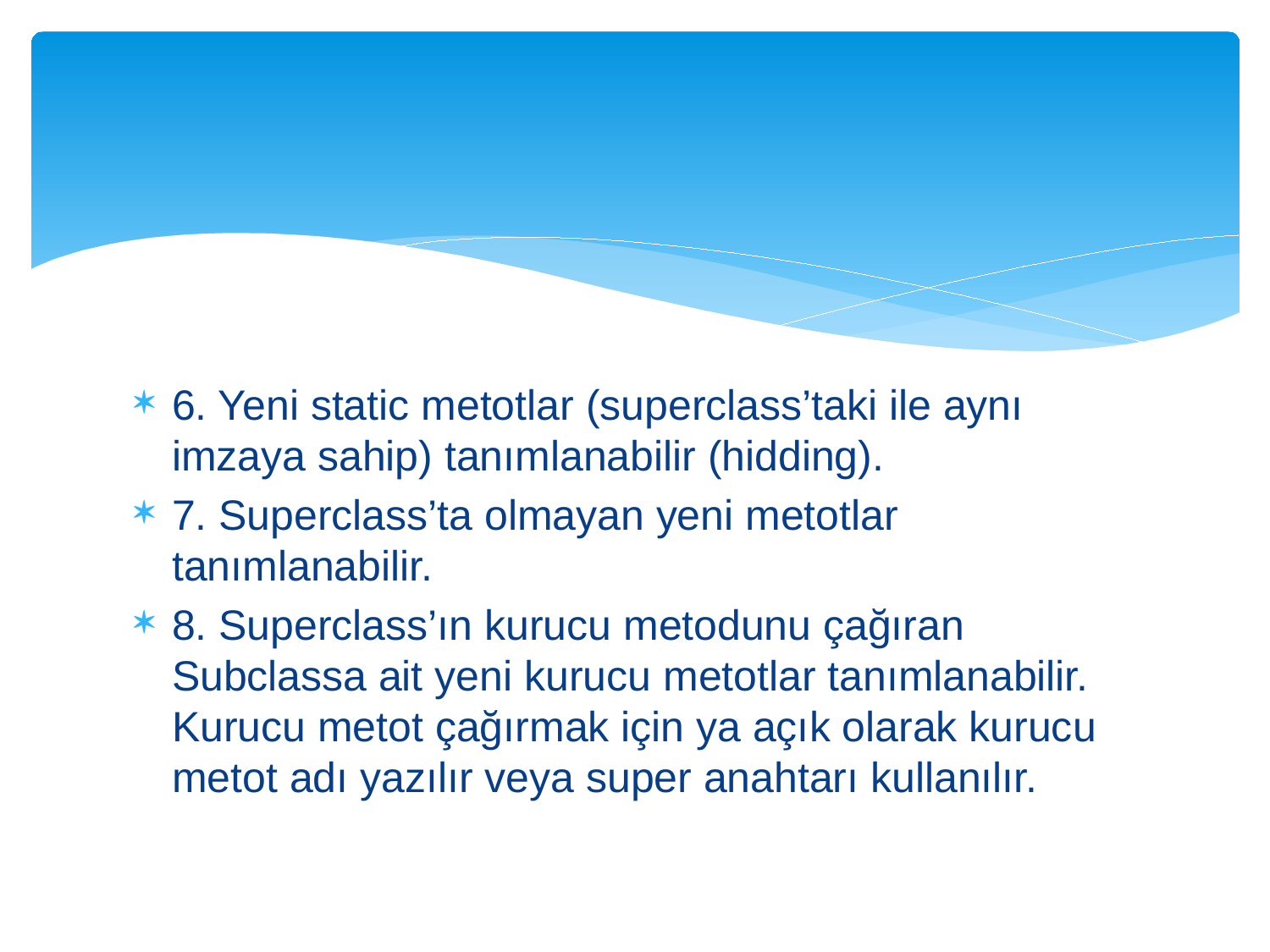

#
6. Yeni static metotlar (superclass’taki ile aynı imzaya sahip) tanımlanabilir (hidding).
7. Superclass’ta olmayan yeni metotlar tanımlanabilir.
8. Superclass’ın kurucu metodunu çağıran Subclassa ait yeni kurucu metotlar tanımlanabilir. Kurucu metot çağırmak için ya açık olarak kurucu metot adı yazılır veya super anahtarı kullanılır.